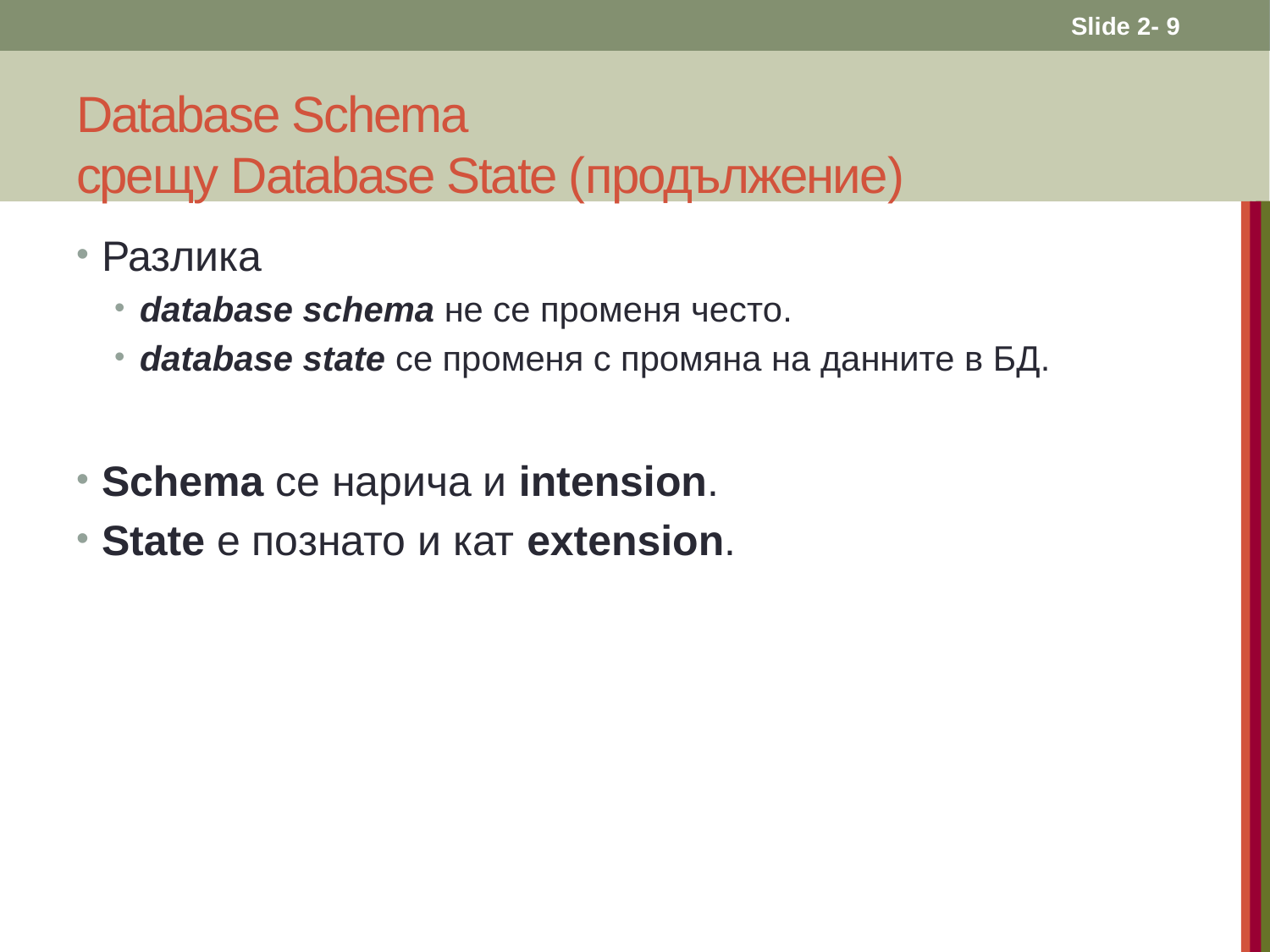

Slide 2- 9
# Database Schema срещу Database State (продължение)
Разлика
database schema не се променя често.
database state се променя с промяна на данните в БД.

Schema се нарича и intension.
State е познато и кат extension.